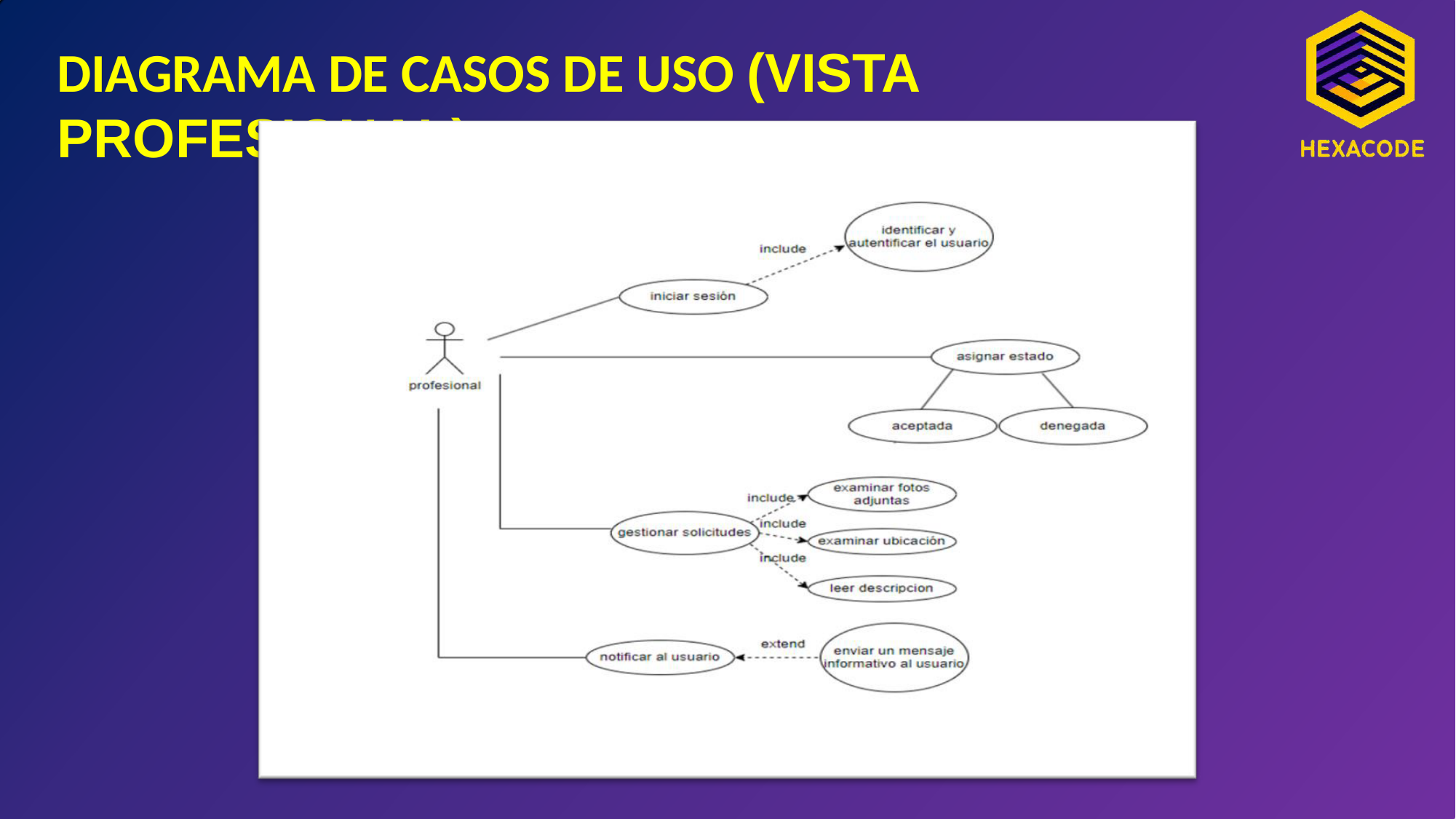

# DIAGRAMA DE CASOS DE USO (VISTA PROFESIONAL)